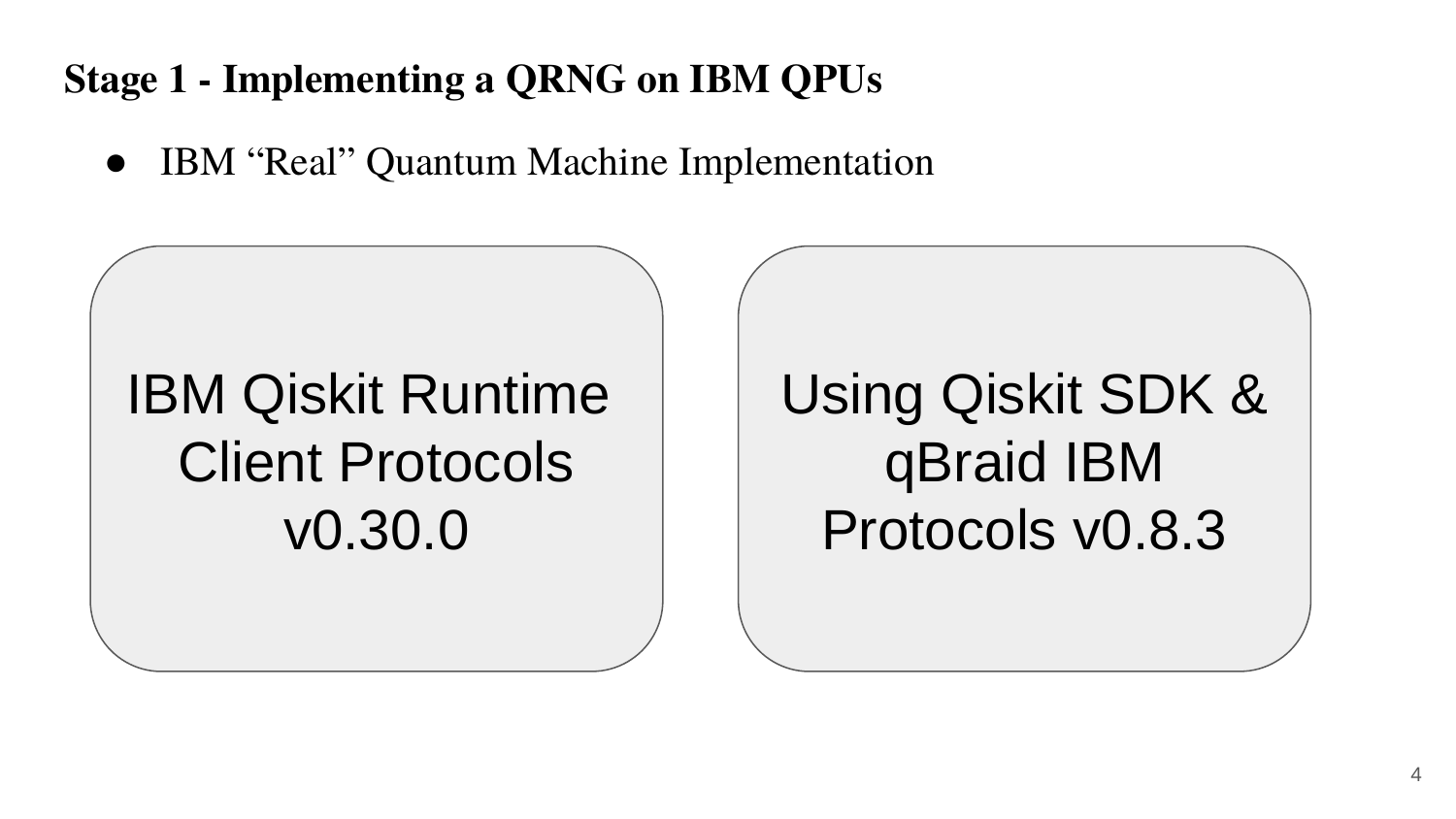

# Stage 1 - Implementing a QRNG on IBM QPUs
IBM “Real” Quantum Machine Implementation
IBM Qiskit Runtime
Client Protocols v0.30.0

Using Qiskit SDK & qBraid IBM Protocols v0.8.3

4